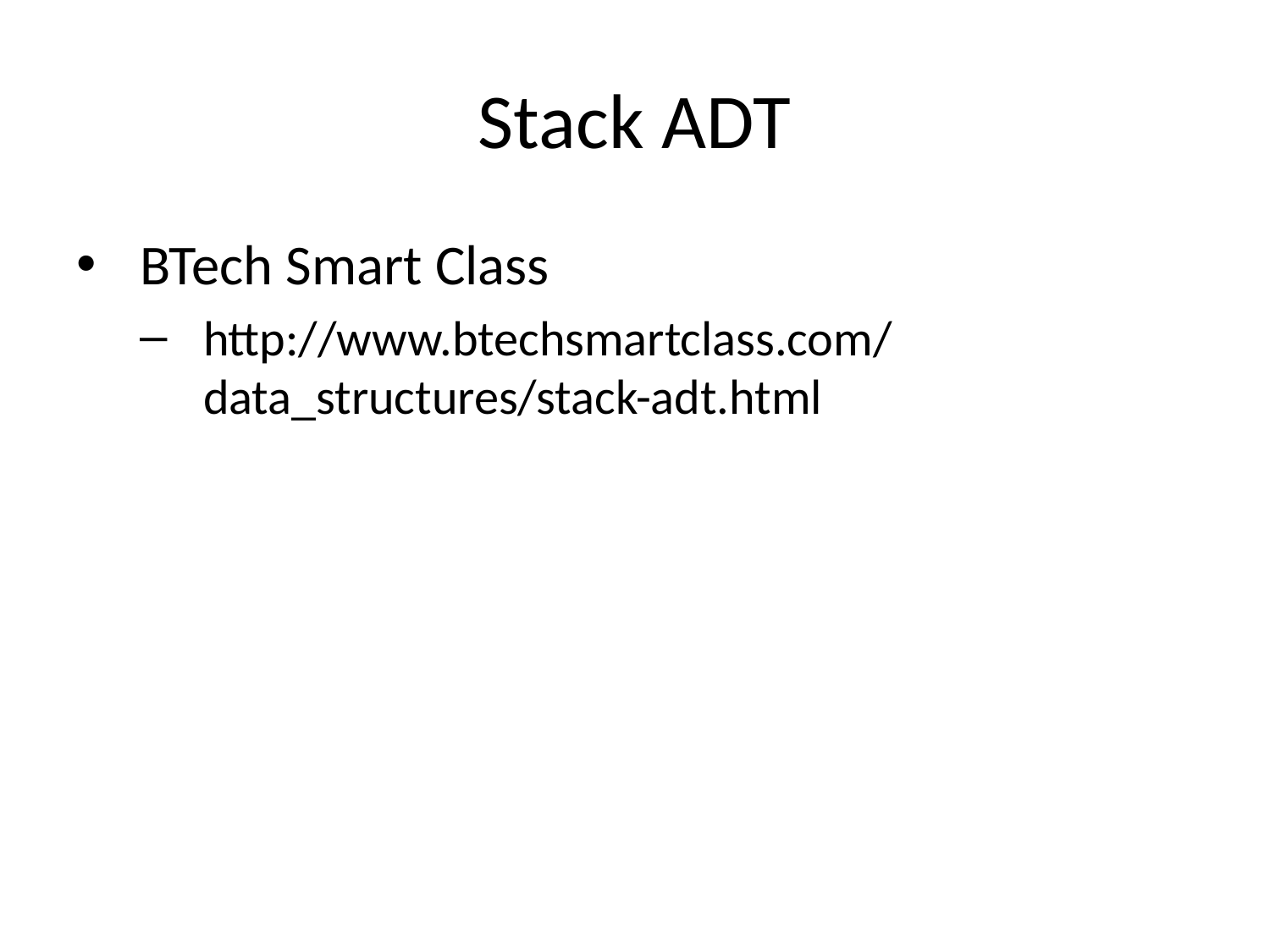

# Stack ADT
BTech Smart Class
http://www.btechsmartclass.com/data_structures/stack-adt.html